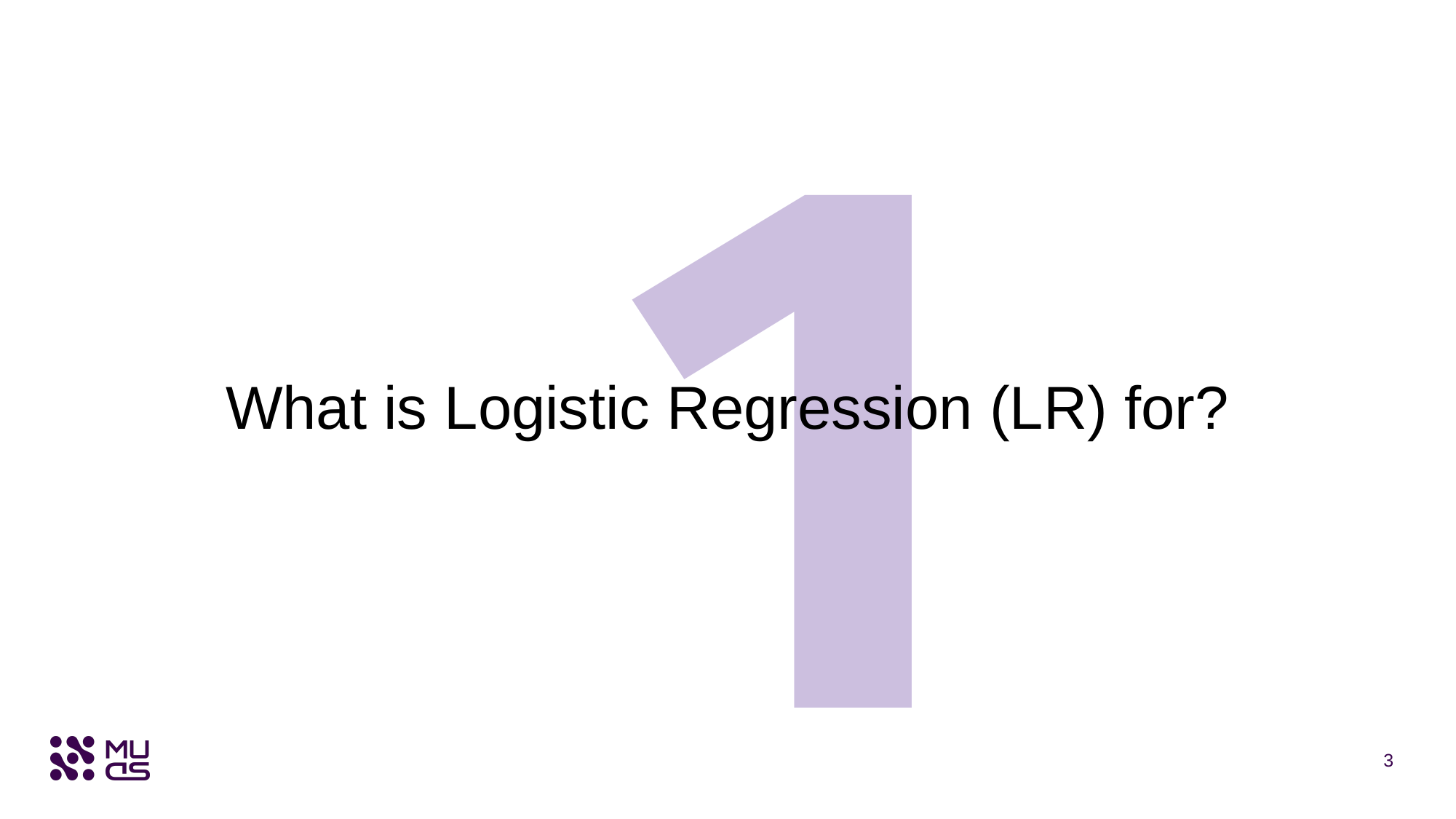

1
What is Logistic Regression (LR) for?
3